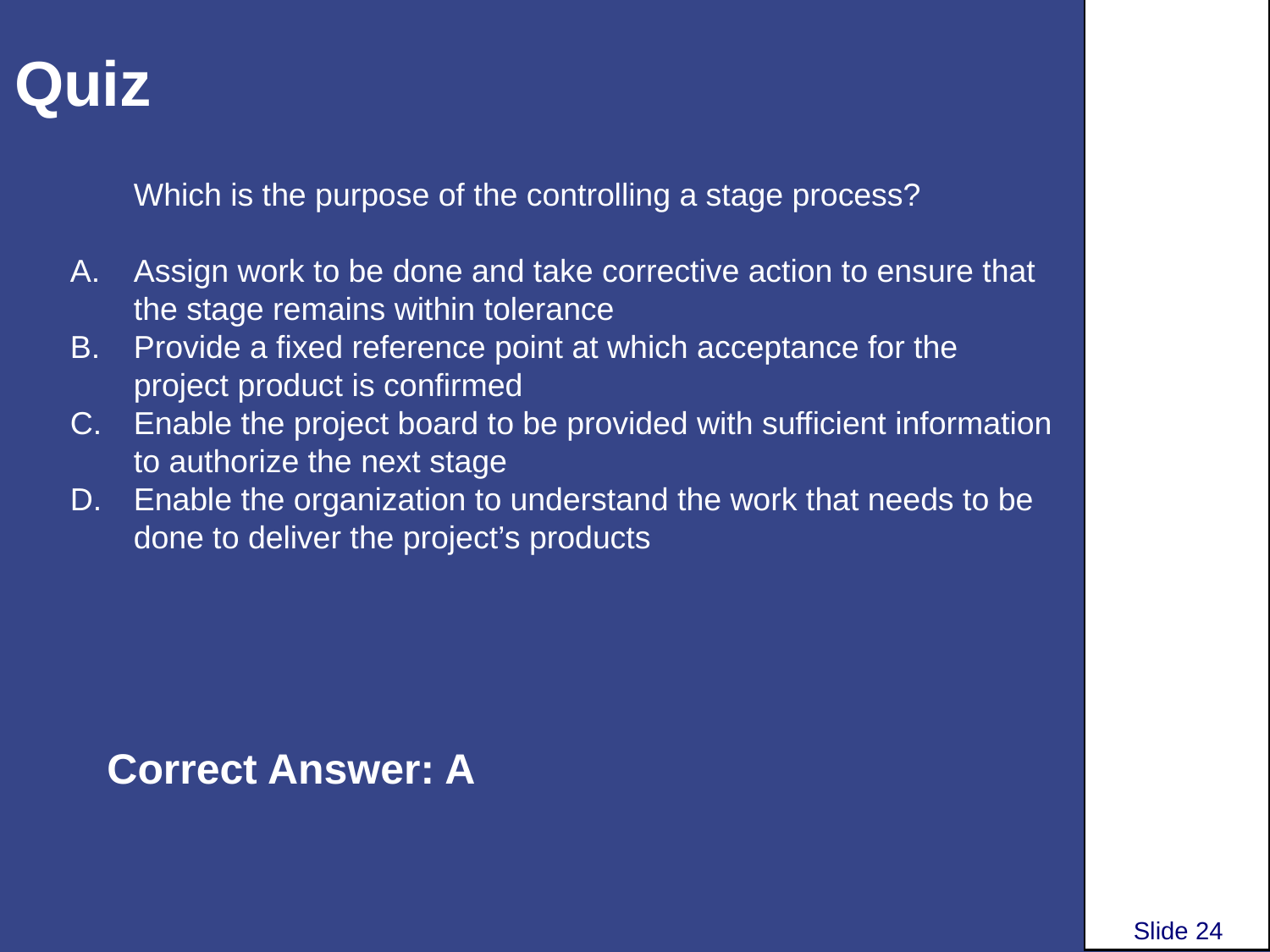

# Quiz
Which is the purpose of the controlling a stage process?

Assign work to be done and take corrective action to ensure that the stage remains within tolerance
Provide a fixed reference point at which acceptance for the project product is confirmed
Enable the project board to be provided with sufficient information to authorize the next stage
Enable the organization to understand the work that needs to be done to deliver the project’s products

Correct Answer: A